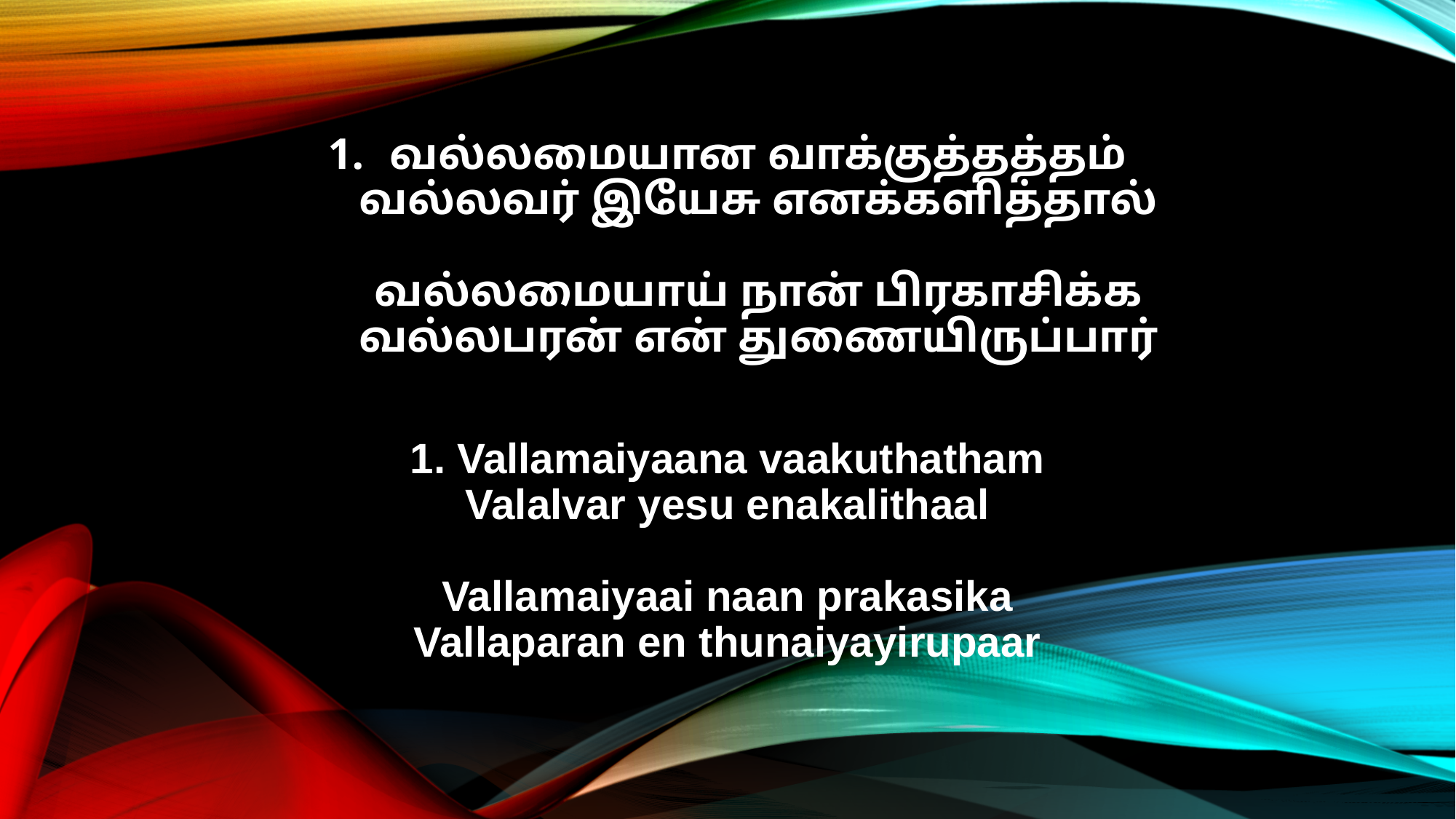

வல்லமையான வாக்குத்தத்தம்
வல்லவர் இயேசு எனக்களித்தால்
வல்லமையாய் நான் பிரகாசிக்க
வல்லபரன் என் துணையிருப்பார்

1. Vallamaiyaana vaakuthatham
Valalvar yesu enakalithaal
Vallamaiyaai naan prakasika
Vallaparan en thunaiyayirupaar